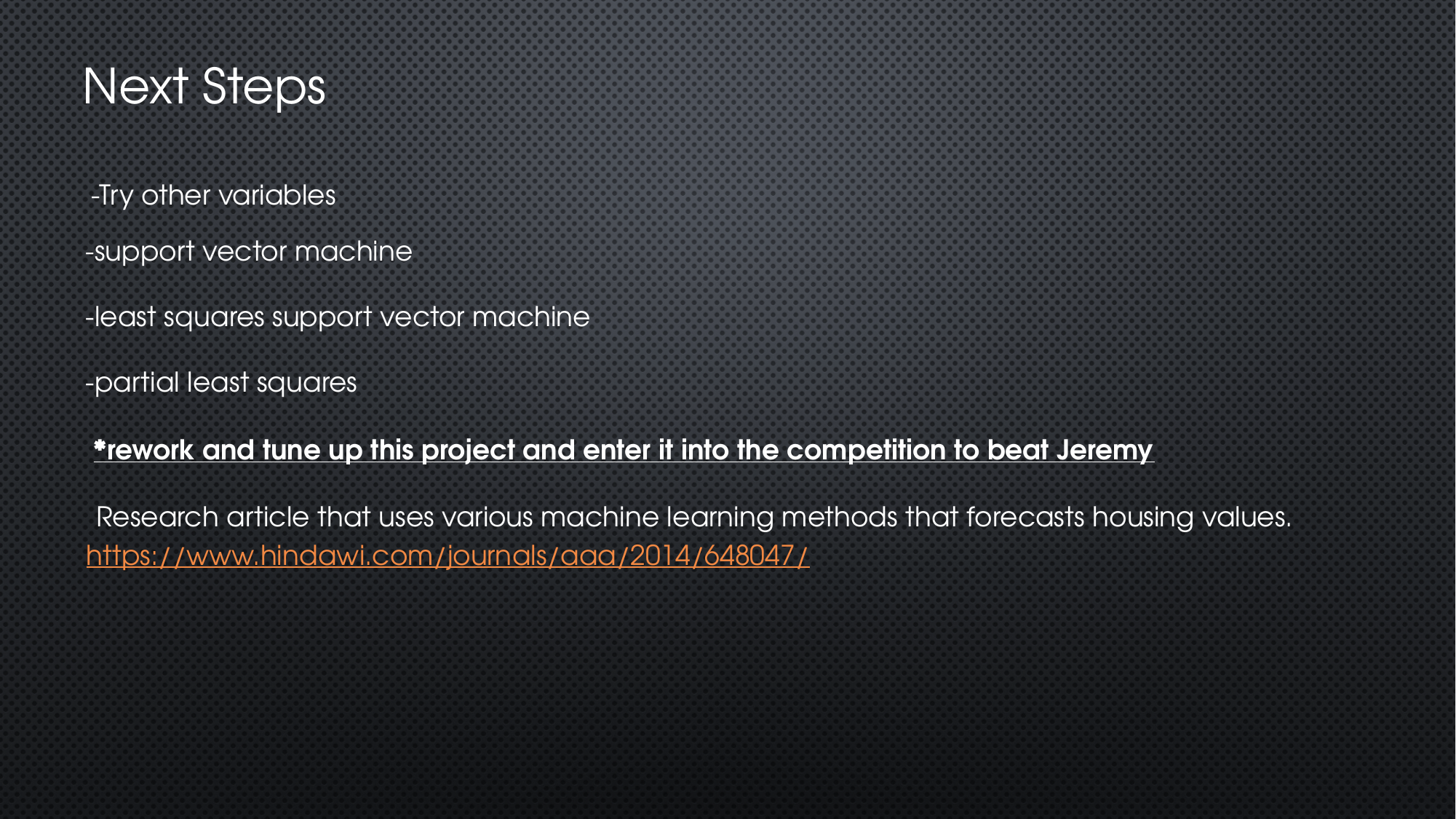

Next Steps
-Try other variables
-support vector machine

-least squares support vector machine

-partial least squares
*rework and tune up this project and enter it into the competition to beat Jeremy
Research article that uses various machine learning methods that forecasts housing values.

https://www.hindawi.com/journals/aaa/2014/648047/